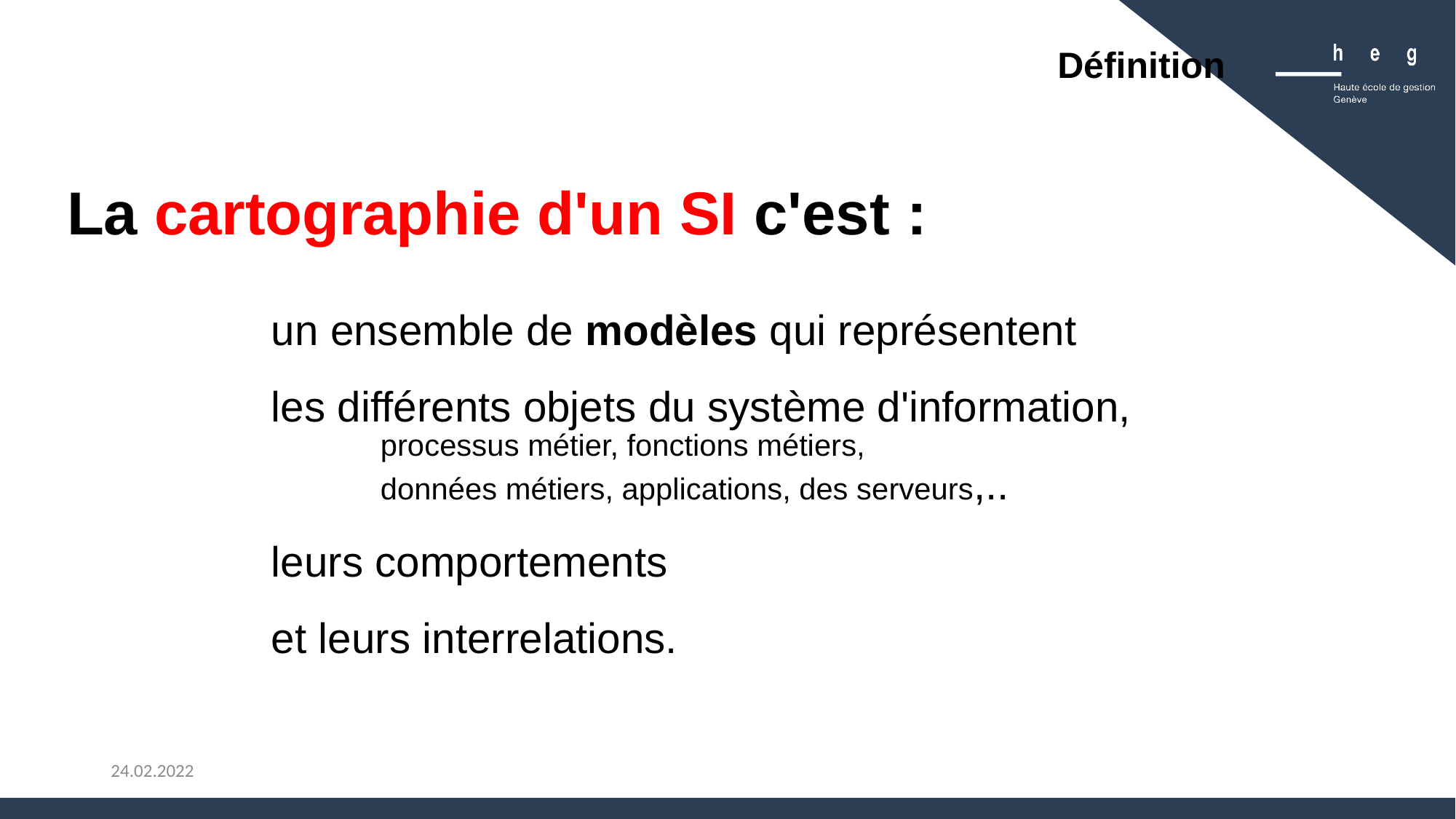

Définition
La cartographie d'un SI c'est :
un ensemble de modèles qui représentent
les différents objets du système d'information,
processus métier, fonctions métiers,
données métiers, applications, des serveurs,..
leurs comportements
et leurs interrelations.